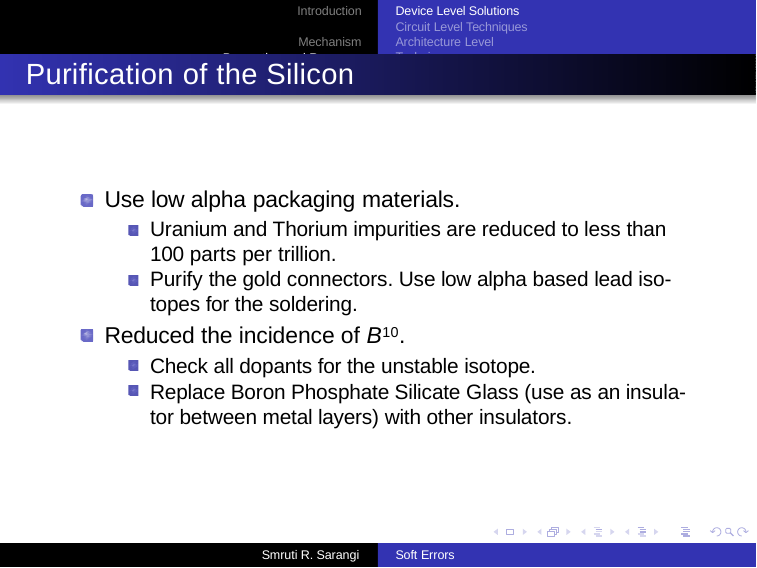

Introduction  Mechanism
Prevention and Recovery

Device Level Solutions  Circuit Level Techniques
Architecture Level Techniques
Purification of the Silicon

Use low alpha packaging materials.
Uranium and Thorium impurities are reduced to less than  100 parts per trillion.
Purify the gold connectors. Use low alpha based lead iso-  topes for the soldering.
Reduced the incidence of B10.
Check all dopants for the unstable isotope.
Replace Boron Phosphate Silicate Glass (use as an insula-  tor between metal layers) with other insulators.

Smruti R. Sarangi
Soft Errors